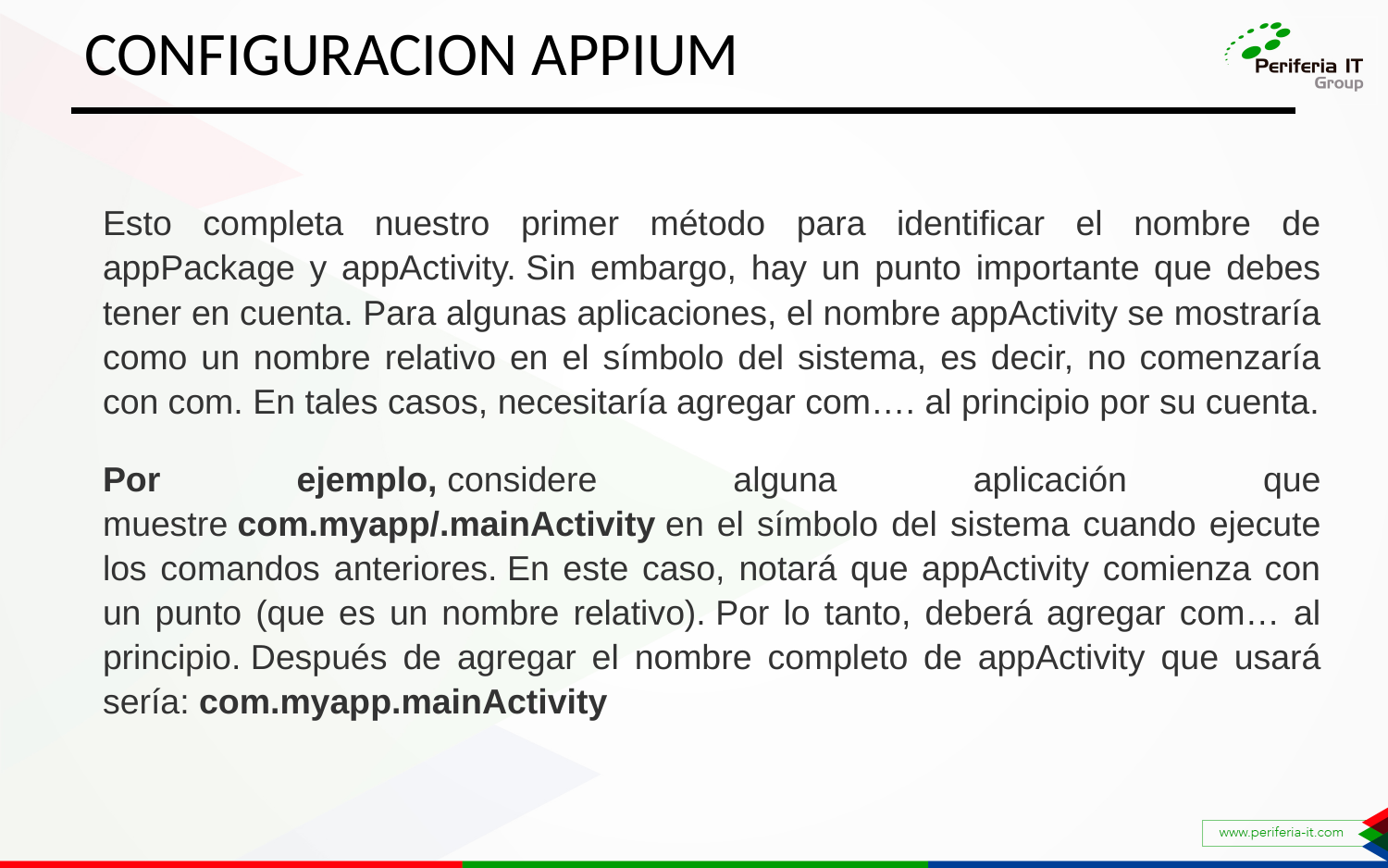

CONFIGURACION APPIUM

Esto completa nuestro primer método para identificar el nombre de appPackage y appActivity. Sin embargo, hay un punto importante que debes tener en cuenta. Para algunas aplicaciones, el nombre appActivity se mostraría como un nombre relativo en el símbolo del sistema, es decir, no comenzaría con com. En tales casos, necesitaría agregar com…. al principio por su cuenta.
Por ejemplo, considere alguna aplicación que muestre com.myapp/.mainActivity en el símbolo del sistema cuando ejecute los comandos anteriores. En este caso, notará que appActivity comienza con un punto (que es un nombre relativo). Por lo tanto, deberá agregar com… al principio. Después de agregar el nombre completo de appActivity que usará sería: com.myapp.mainActivity